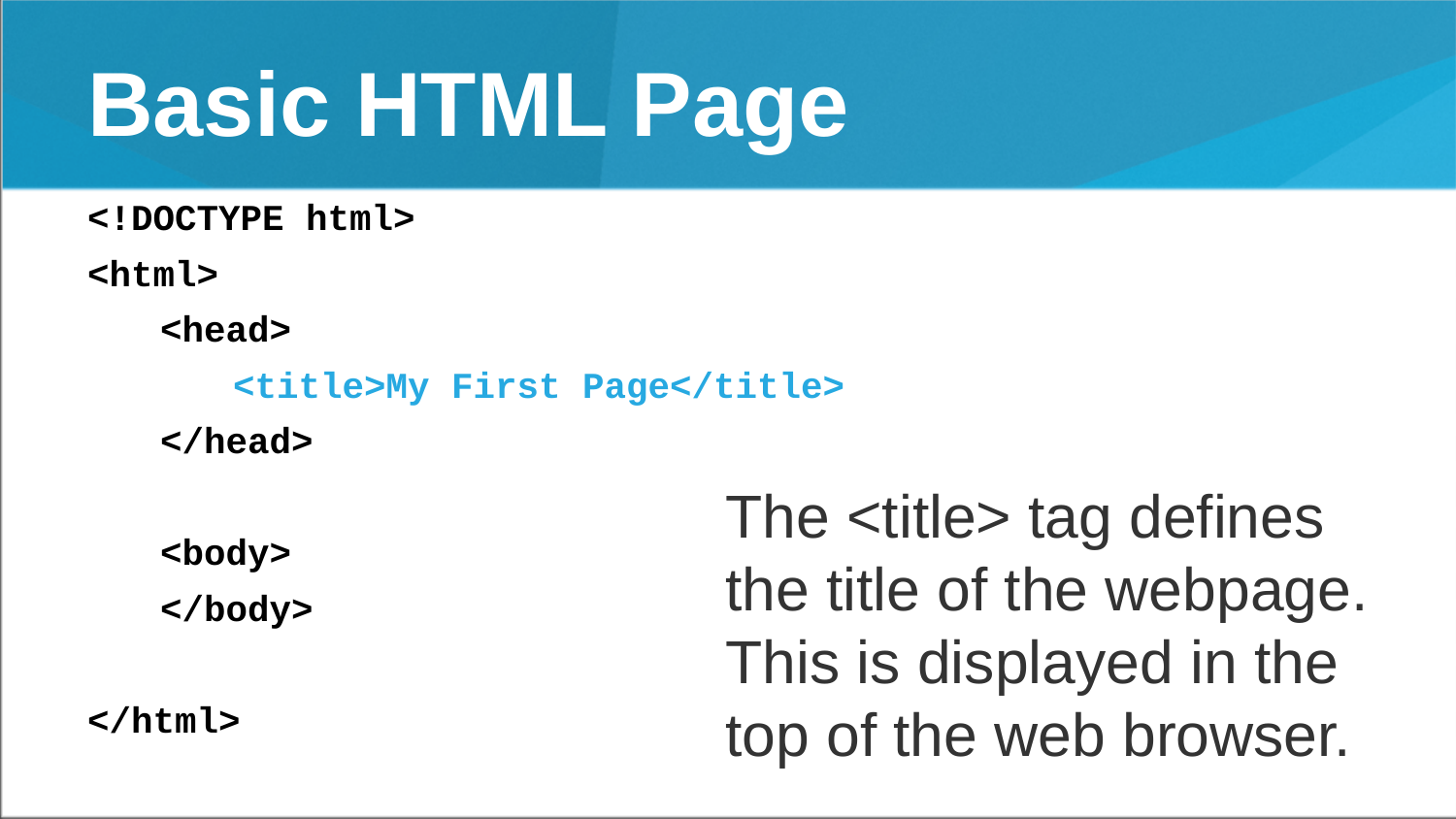

# Basic HTML Page
<!DOCTYPE html>
<html>
<head>
<title>My First Page</title>
</head>

<body>
</body>

</html>
The <title> tag defines the title of the webpage.
This is displayed in the top of the web browser.